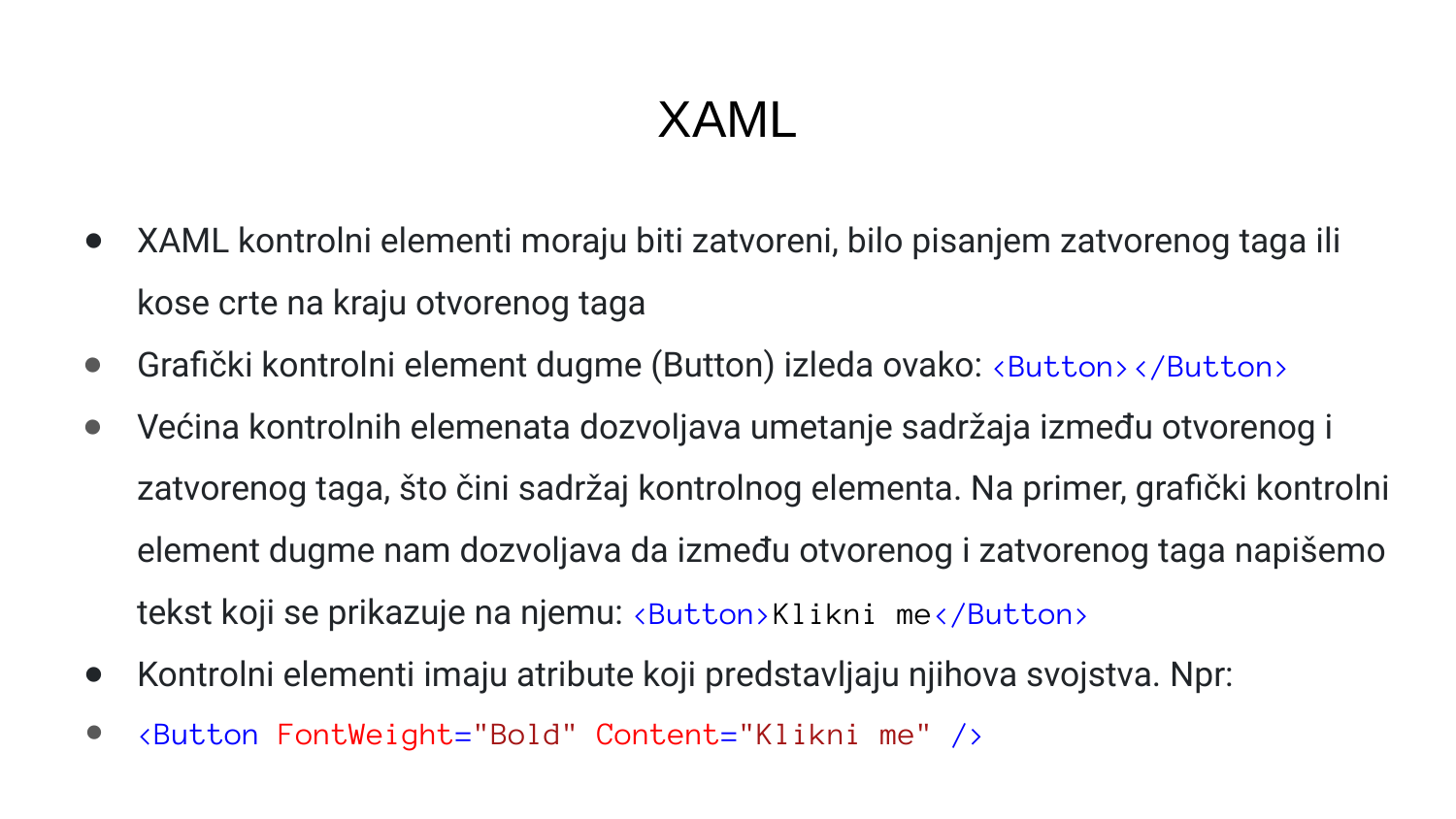

# XAML

XAML kontrolni elementi moraju biti zatvoreni, bilo pisanjem zatvorenog taga ili kose crte na kraju otvorenog taga
Grafički kontrolni element dugme (Button) izleda ovako: <Button></Button>
Većina kontrolnih elemenata dozvoljava umetanje sadržaja između otvorenog i zatvorenog taga, što čini sadržaj kontrolnog elementa. Na primer, grafički kontrolni element dugme nam dozvoljava da između otvorenog i zatvorenog taga napišemo tekst koji se prikazuje na njemu: <Button>Klikni me</Button>
Kontrolni elementi imaju atribute koji predstavljaju njihova svojstva. Npr:
<Button FontWeight="Bold" Content="Klikni me" />